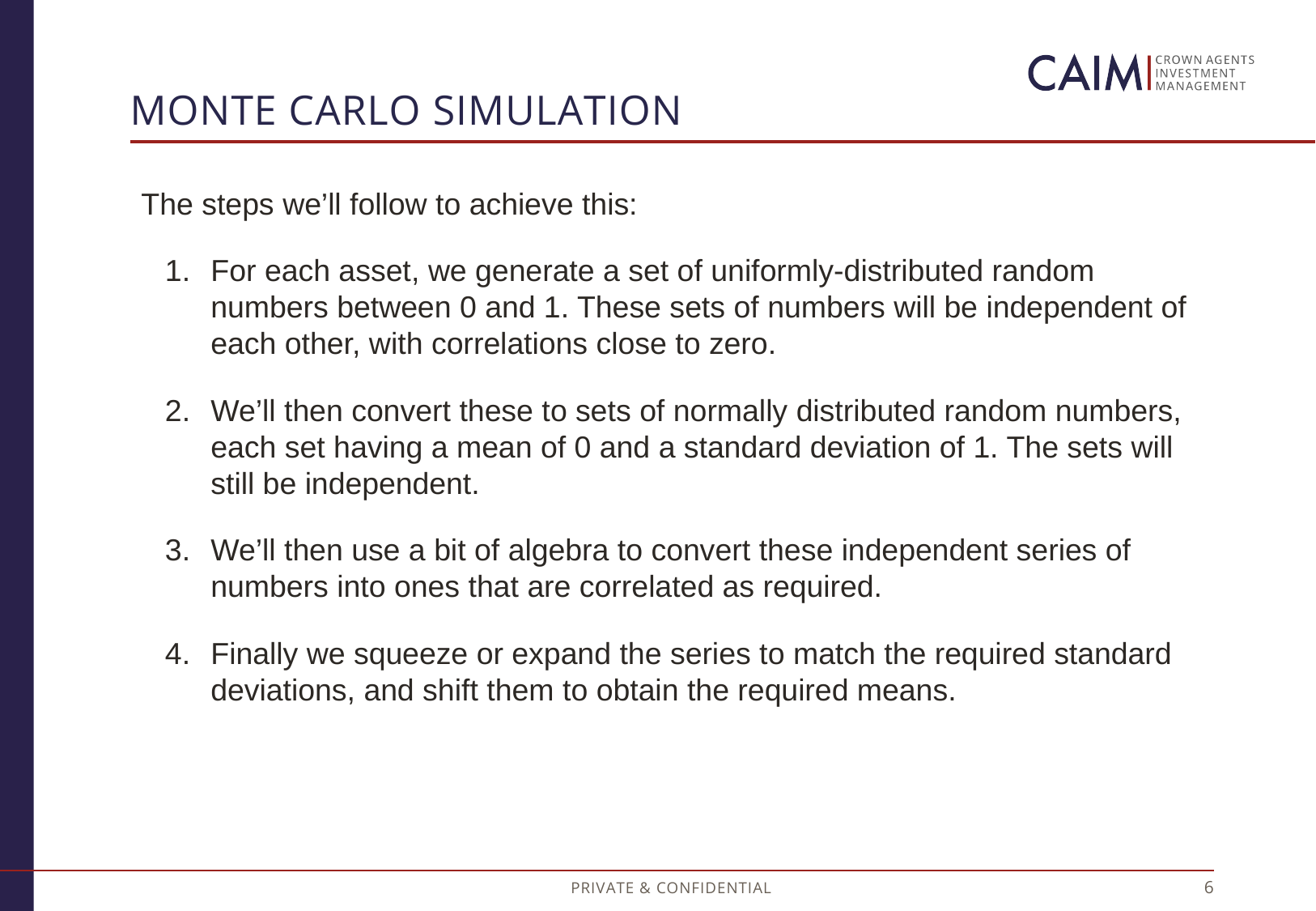

# Monte carlo simulation
The steps we’ll follow to achieve this:
For each asset, we generate a set of uniformly-distributed random numbers between 0 and 1. These sets of numbers will be independent of each other, with correlations close to zero.
We’ll then convert these to sets of normally distributed random numbers, each set having a mean of 0 and a standard deviation of 1. The sets will still be independent.
We’ll then use a bit of algebra to convert these independent series of numbers into ones that are correlated as required.
Finally we squeeze or expand the series to match the required standard deviations, and shift them to obtain the required means.